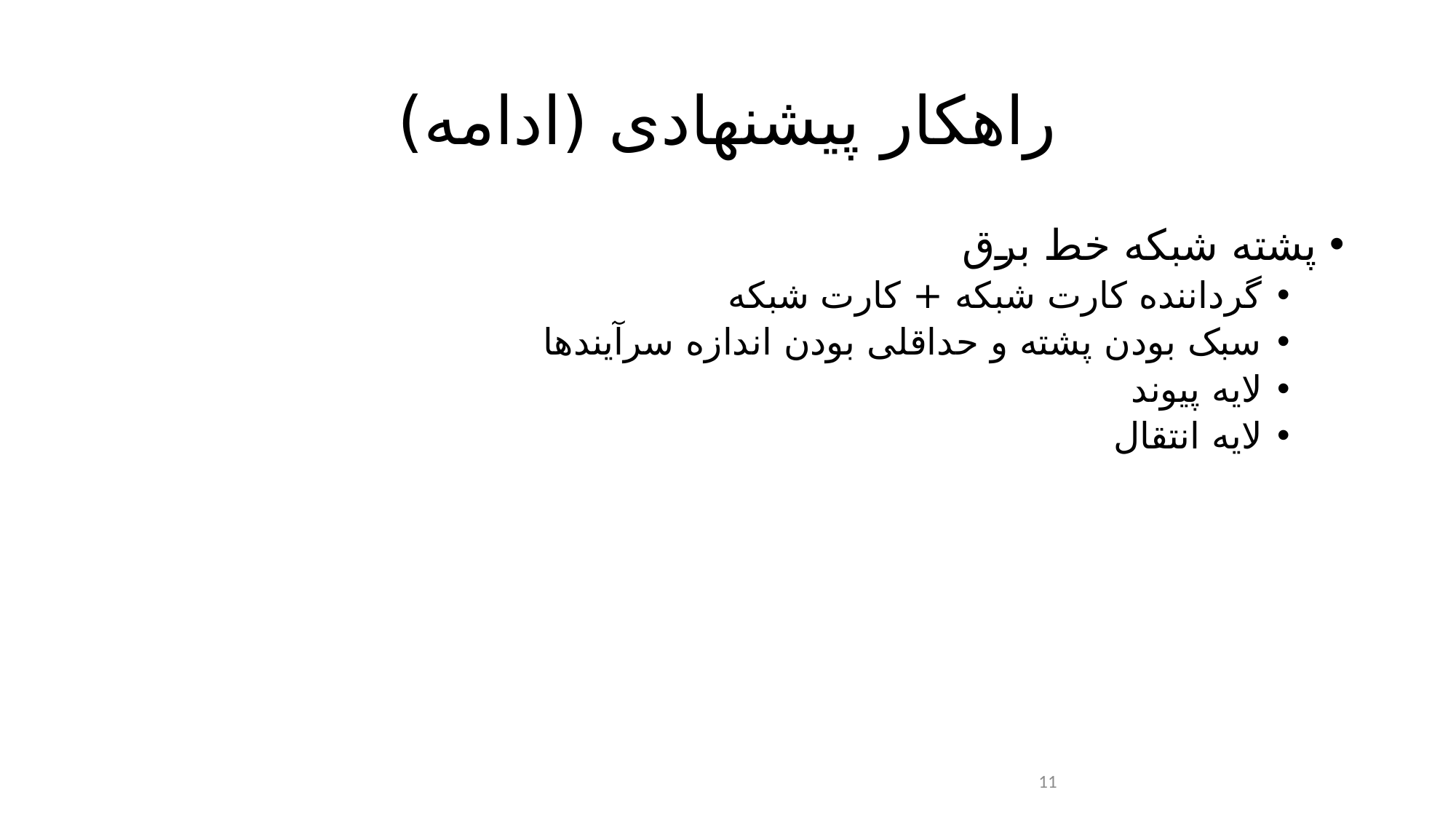

# راهکار پیشنهادی (ادامه)
پشته شبکه خط برق
گرداننده کارت شبکه + کارت شبکه
سبک بودن پشته و حداقلی بودن اندازه سرآیندها
لایه پیوند
لایه انتقال

11